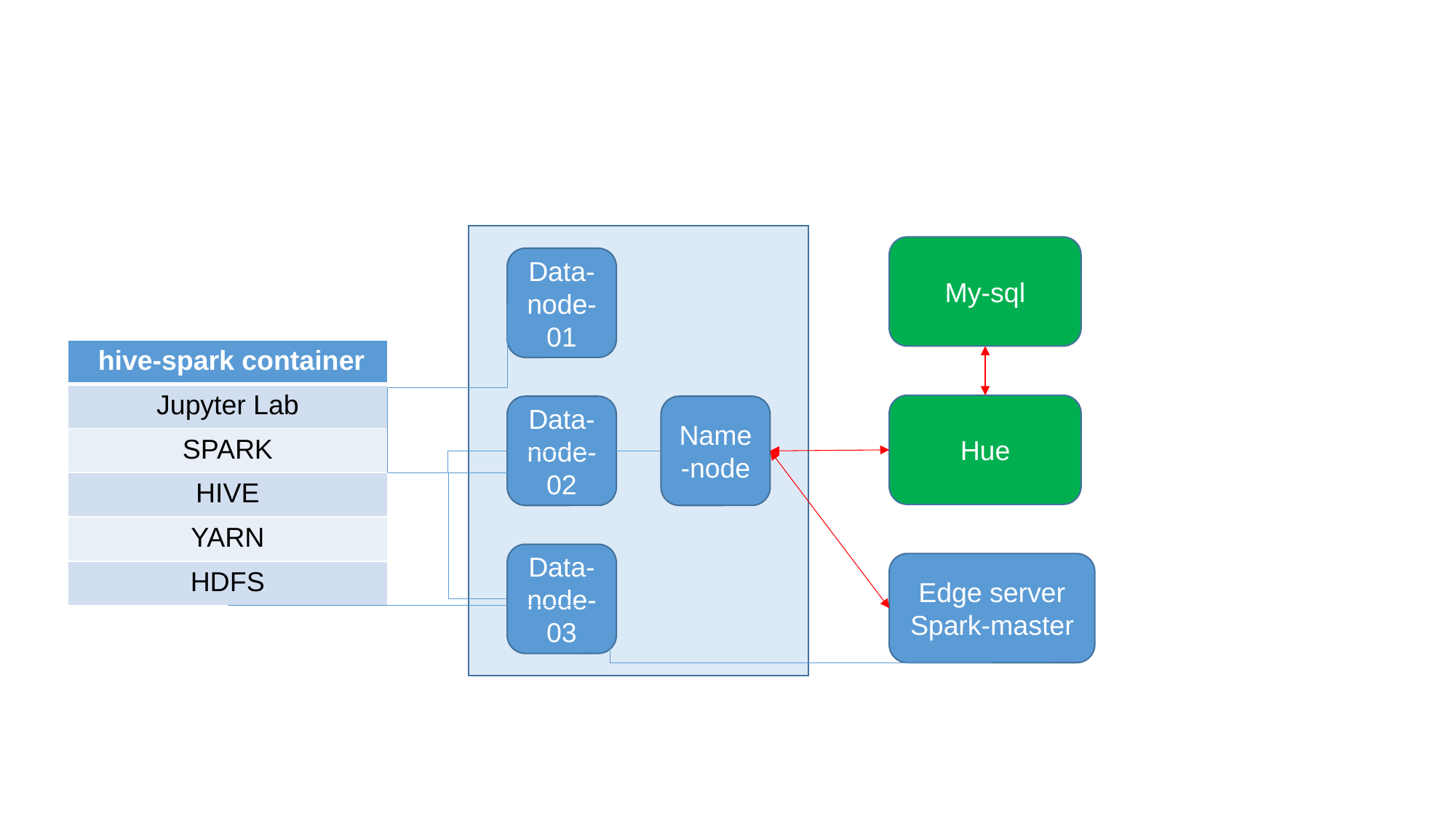

My-sql
Data-node-01
| hive-spark container |
| --- |
| Jupyter Lab |
| SPARK |
| HIVE |
| YARN |
| HDFS |
Hue
Data-node-02
Name-node
Data-node-03
Edge server
Spark-master